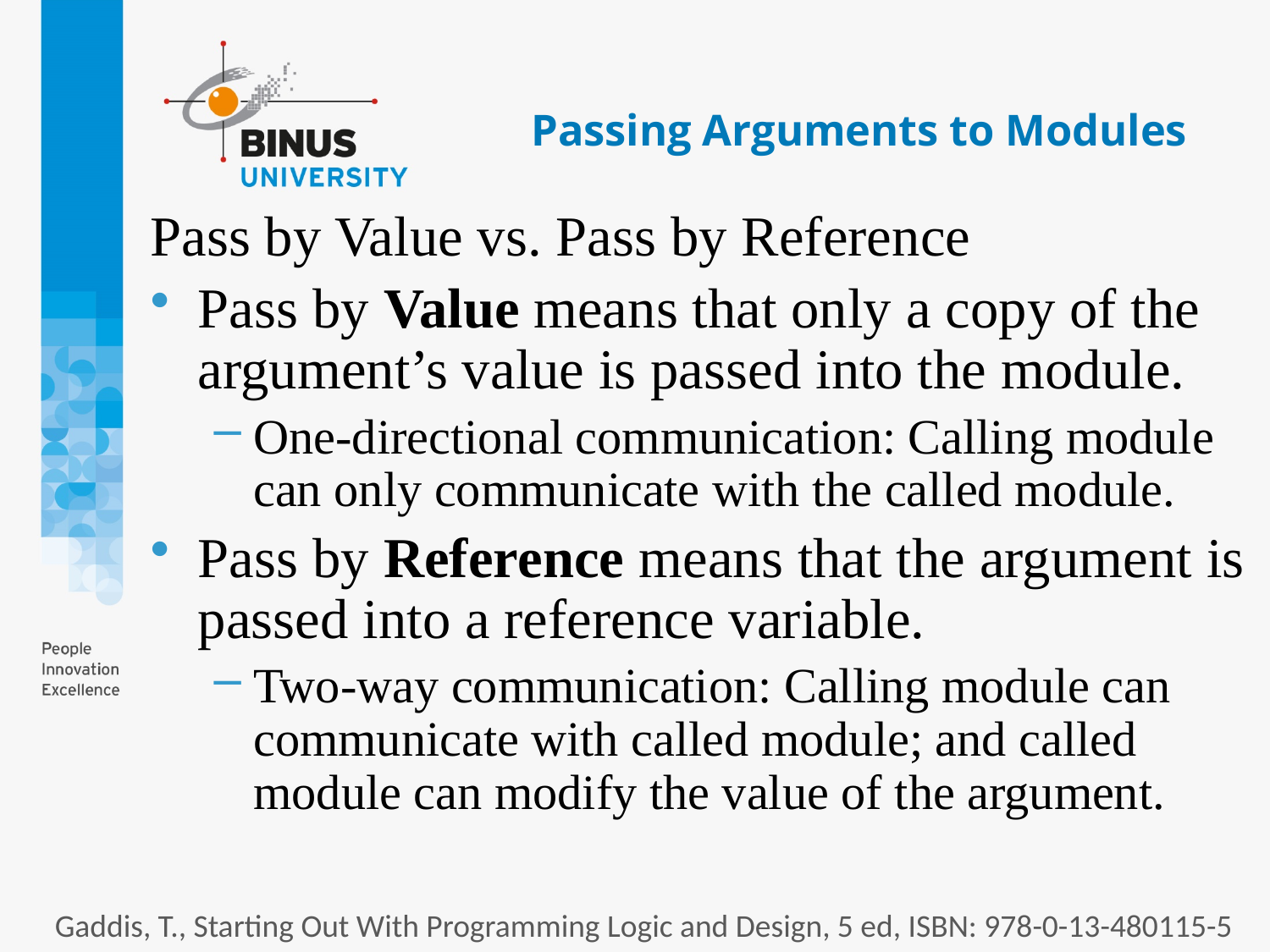

# Passing Arguments to Modules
Pass by Value vs. Pass by Reference
Pass by Value means that only a copy of the argument’s value is passed into the module.
One-directional communication: Calling module can only communicate with the called module.
Pass by Reference means that the argument is passed into a reference variable.
Two-way communication: Calling module can communicate with called module; and called module can modify the value of the argument.
Gaddis, T., Starting Out With Programming Logic and Design, 5 ed, ISBN: 978-0-13-480115-5